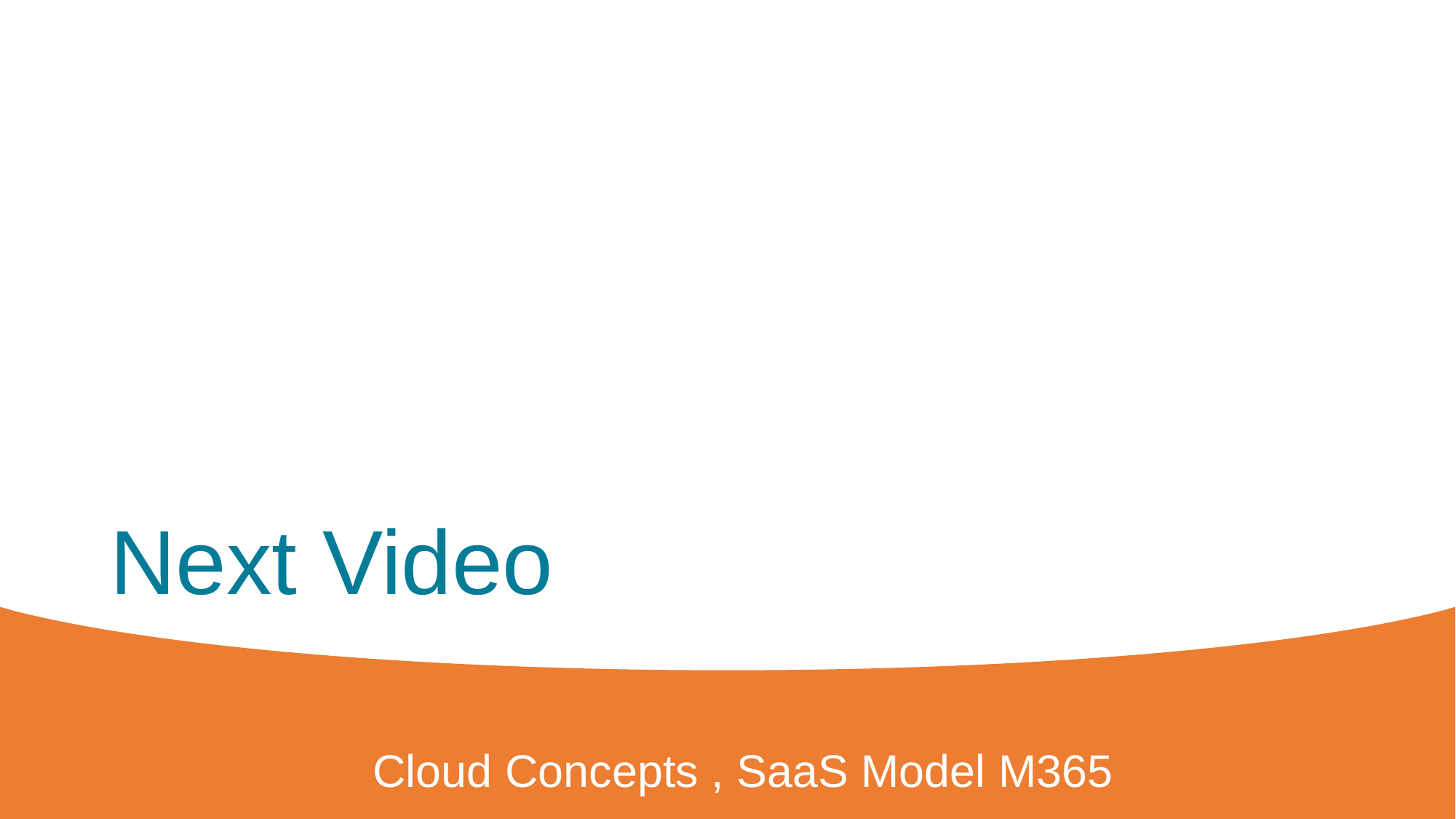

# Next Video

Cloud Concepts , SaaS Model M365
6